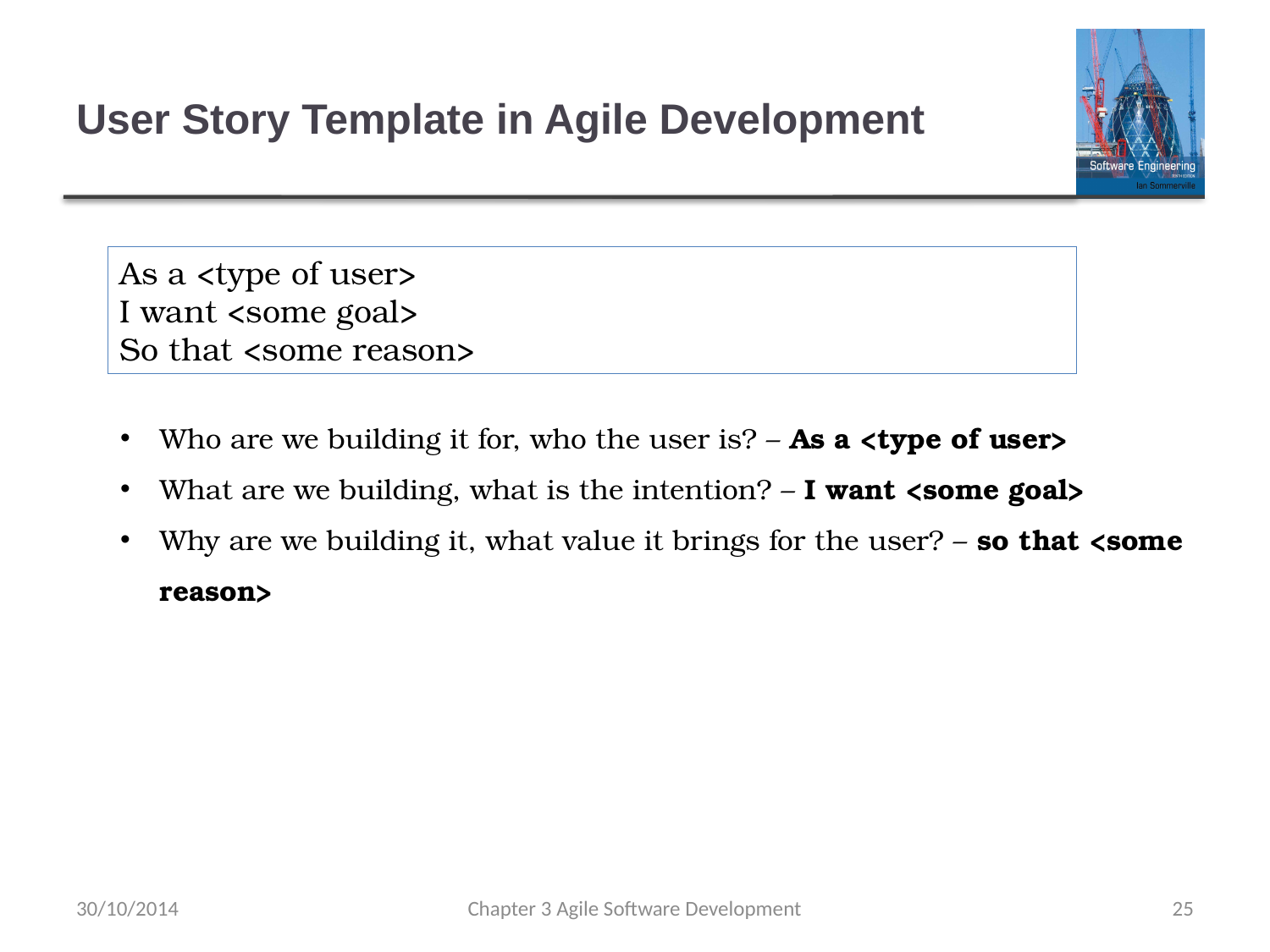

# User Story Template in Agile Development
As a <type of user>
I want <some goal>
So that <some reason>
Who are we building it for, who the user is? – As a <type of user>
What are we building, what is the intention? – I want <some goal>
Why are we building it, what value it brings for the user? – so that <some reason>
30/10/2014
Chapter 3 Agile Software Development
25